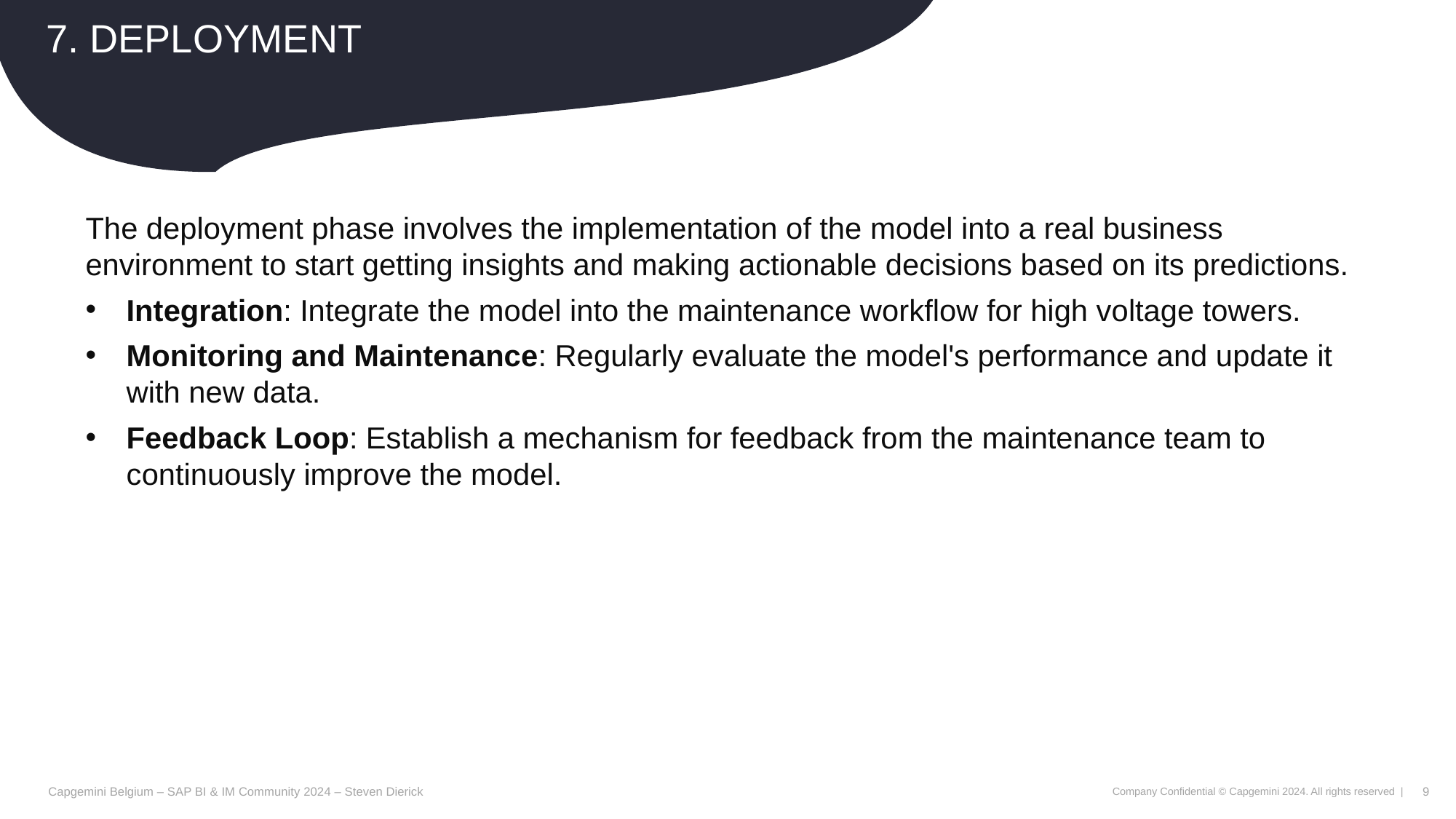

# 7. Deployment
The deployment phase involves the implementation of the model into a real business environment to start getting insights and making actionable decisions based on its predictions.
Integration: Integrate the model into the maintenance workflow for high voltage towers.
Monitoring and Maintenance: Regularly evaluate the model's performance and update it with new data.
Feedback Loop: Establish a mechanism for feedback from the maintenance team to continuously improve the model.